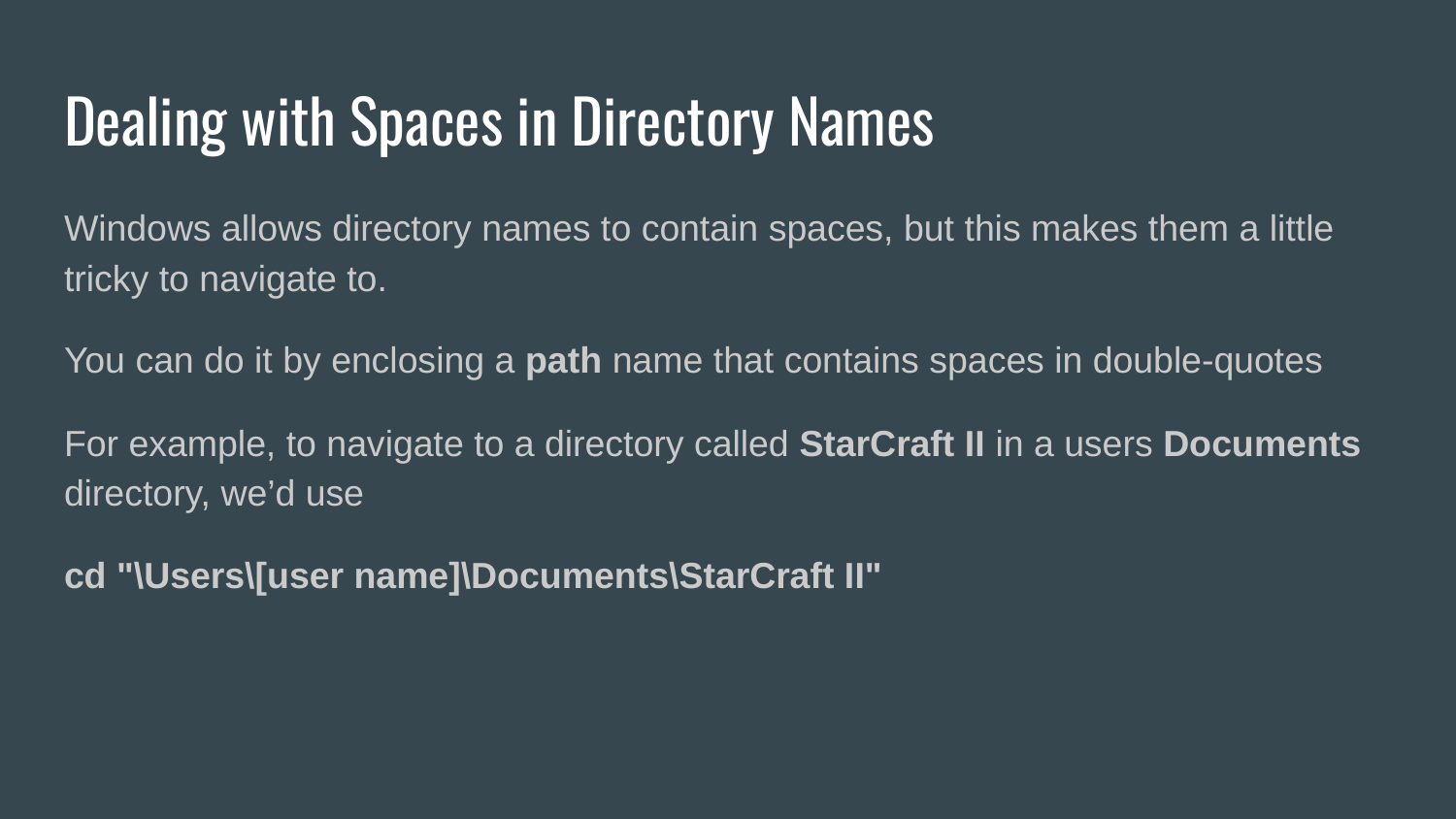

# Dealing with Spaces in Directory Names
Windows allows directory names to contain spaces, but this makes them a little tricky to navigate to.
You can do it by enclosing a path name that contains spaces in double-quotes
For example, to navigate to a directory called StarCraft II in a users Documents directory, we’d use
cd "\Users\[user name]\Documents\StarCraft II"